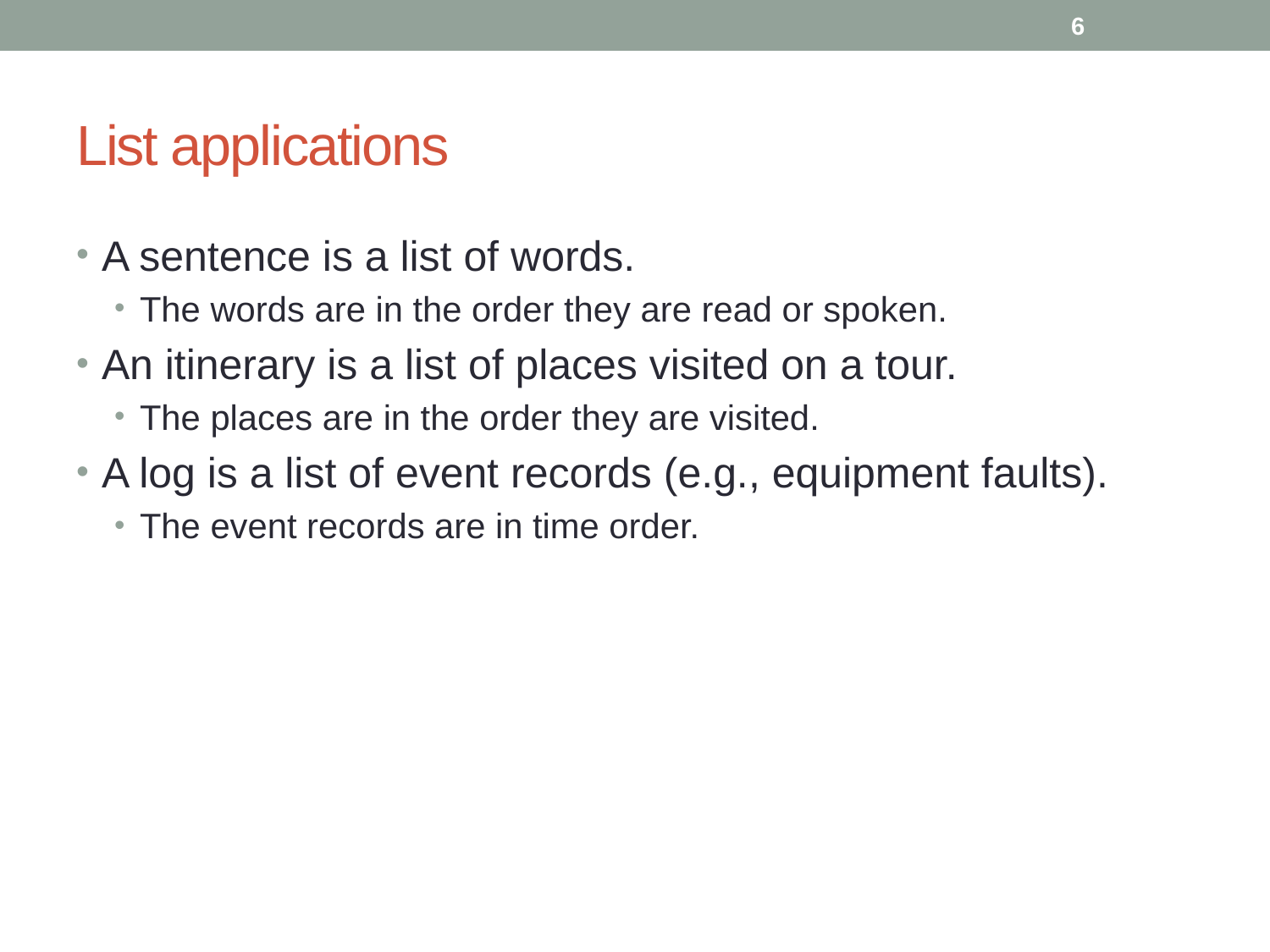

6
# List applications
A sentence is a list of words.
The words are in the order they are read or spoken.
An itinerary is a list of places visited on a tour.
The places are in the order they are visited.
A log is a list of event records (e.g., equipment faults).
The event records are in time order.